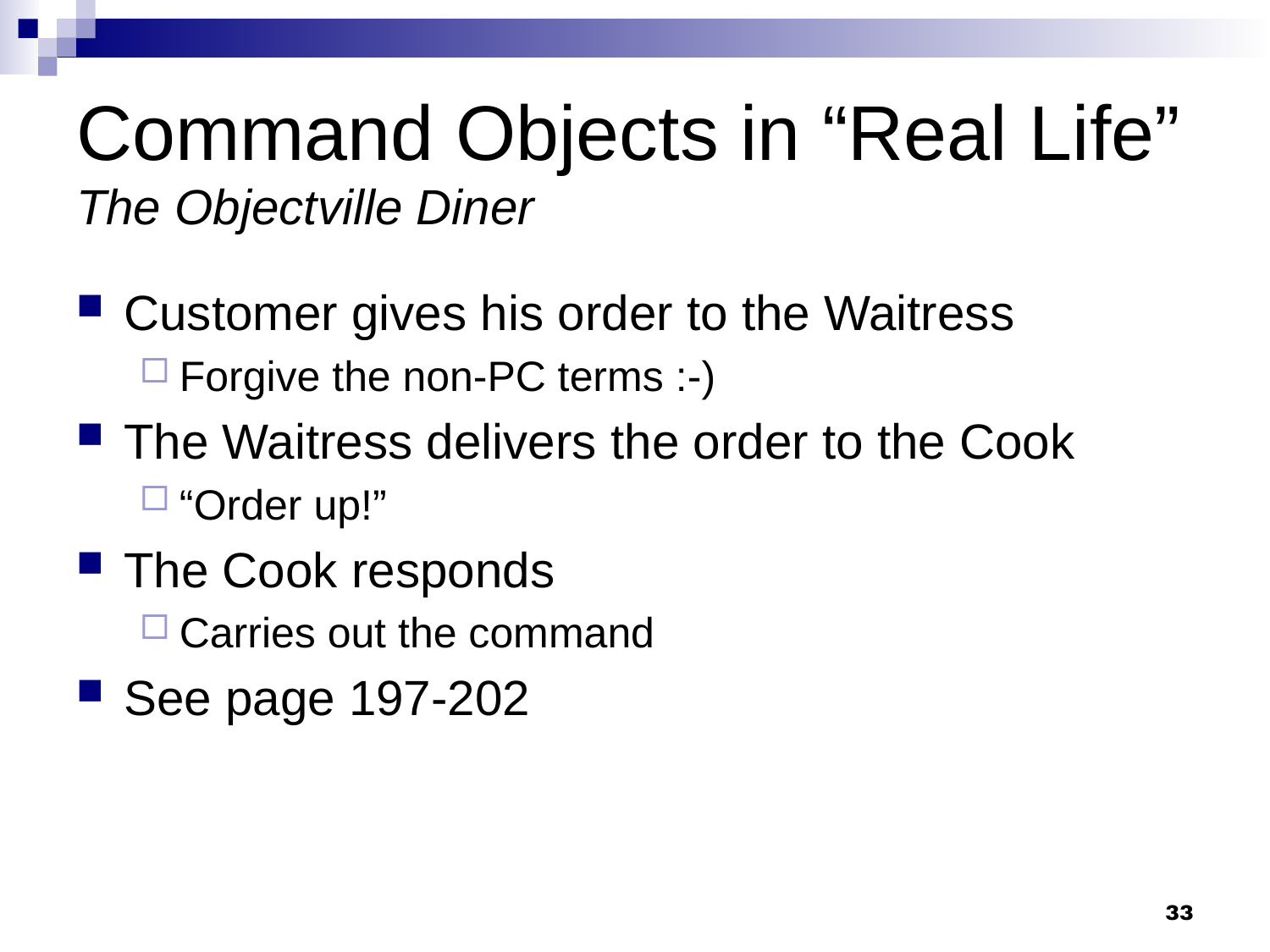

# Command Objects in “Real Life” The Objectville Diner
Customer gives his order to the Waitress
Forgive the non-PC terms :-)
The Waitress delivers the order to the Cook
“Order up!”
The Cook responds
Carries out the command
See page 197-202
33